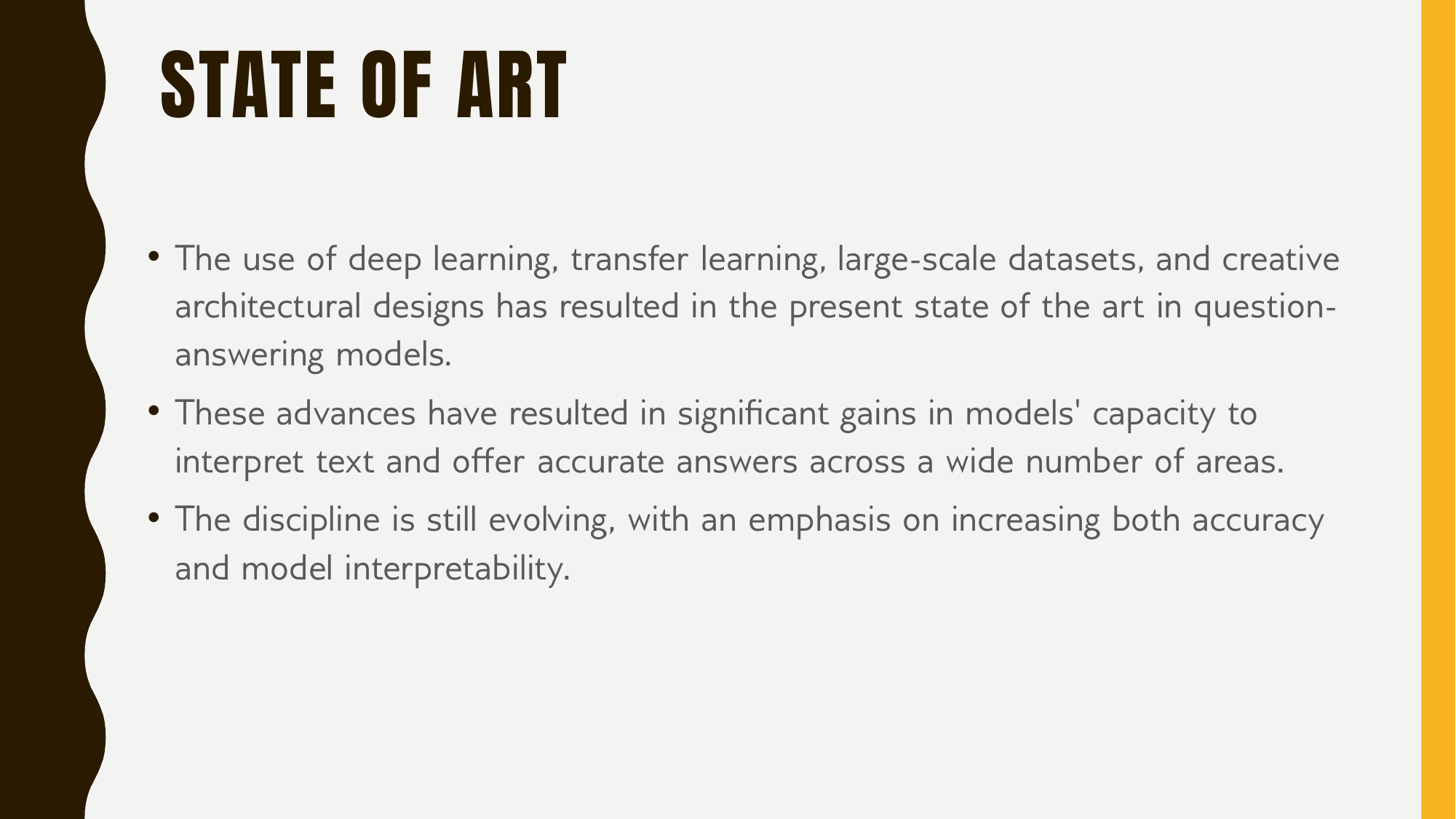

# STATE OF ART
The use of deep learning, transfer learning, large-scale datasets, and creative architectural designs has resulted in the present state of the art in question-answering models.
These advances have resulted in significant gains in models' capacity to interpret text and offer accurate answers across a wide number of areas.
The discipline is still evolving, with an emphasis on increasing both accuracy and model interpretability.